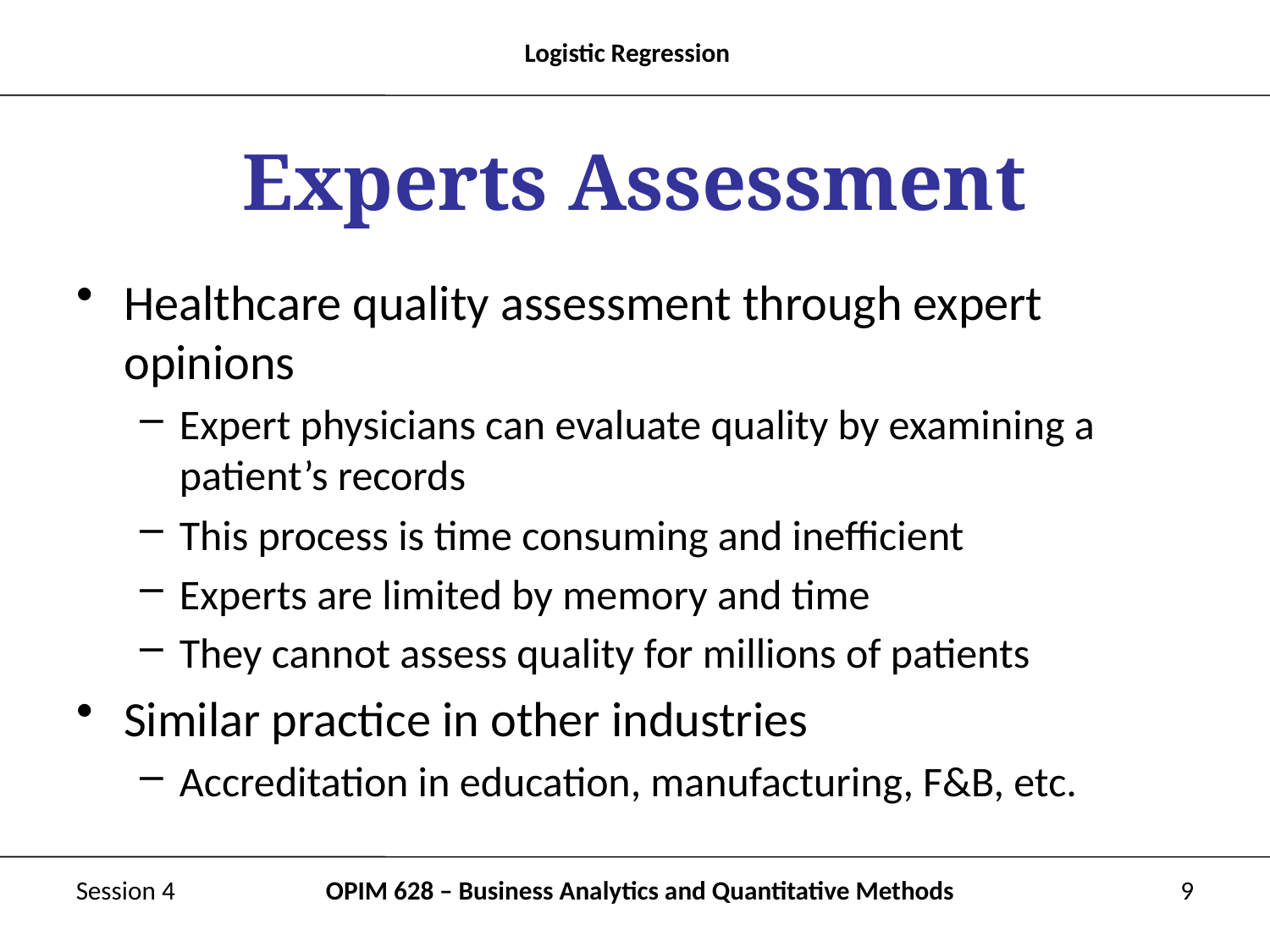

# Experts Assessment
Healthcare quality assessment through expert opinions
Expert physicians can evaluate quality by examining a patient’s records
This process is time consuming and inefficient
Experts are limited by memory and time
They cannot assess quality for millions of patients
Similar practice in other industries
Accreditation in education, manufacturing, F&B, etc.
Session 4
OPIM 628 – Business Analytics and Quantitative Methods
9